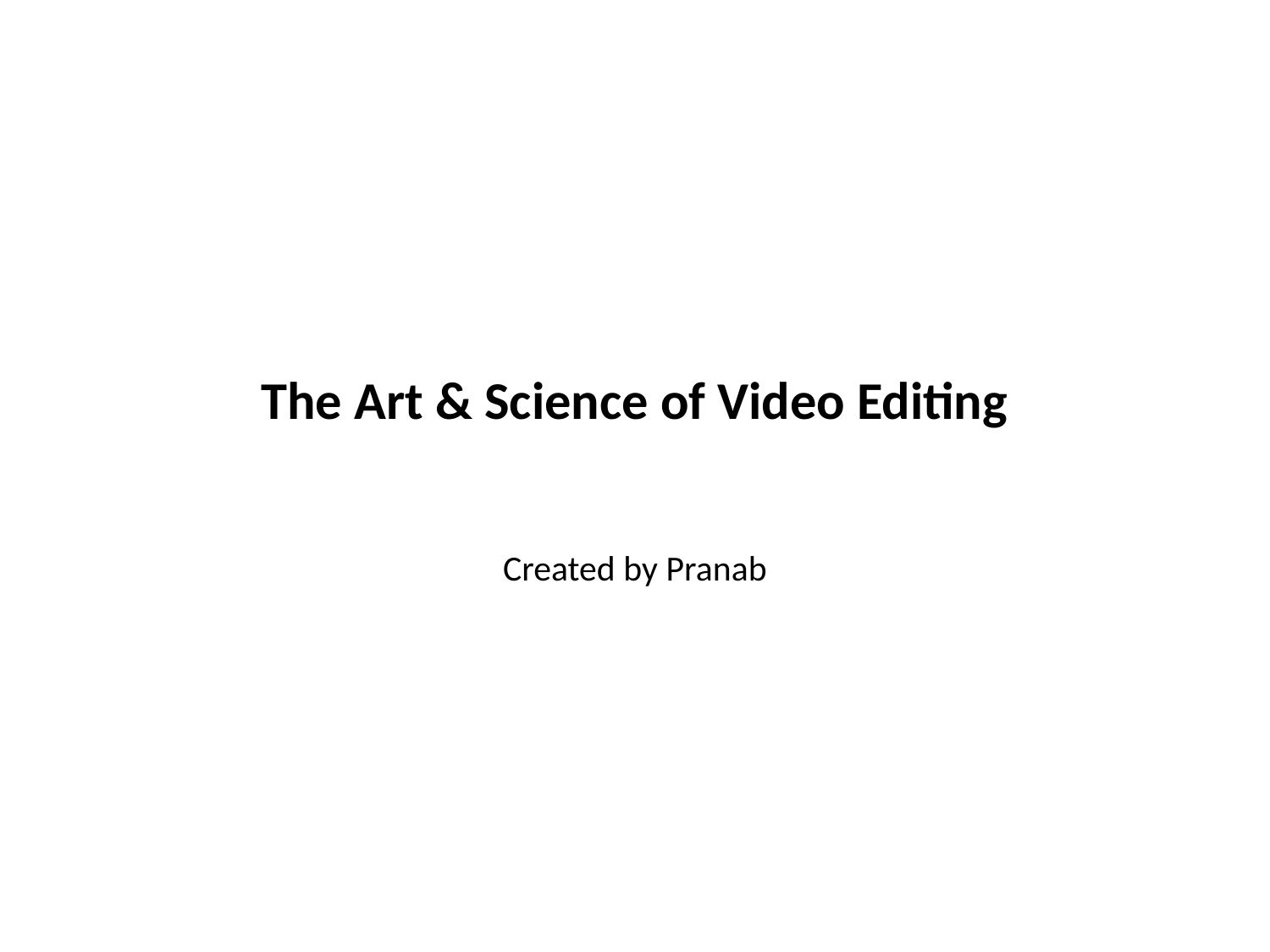

# The Art & Science of Video Editing
Created by Pranab